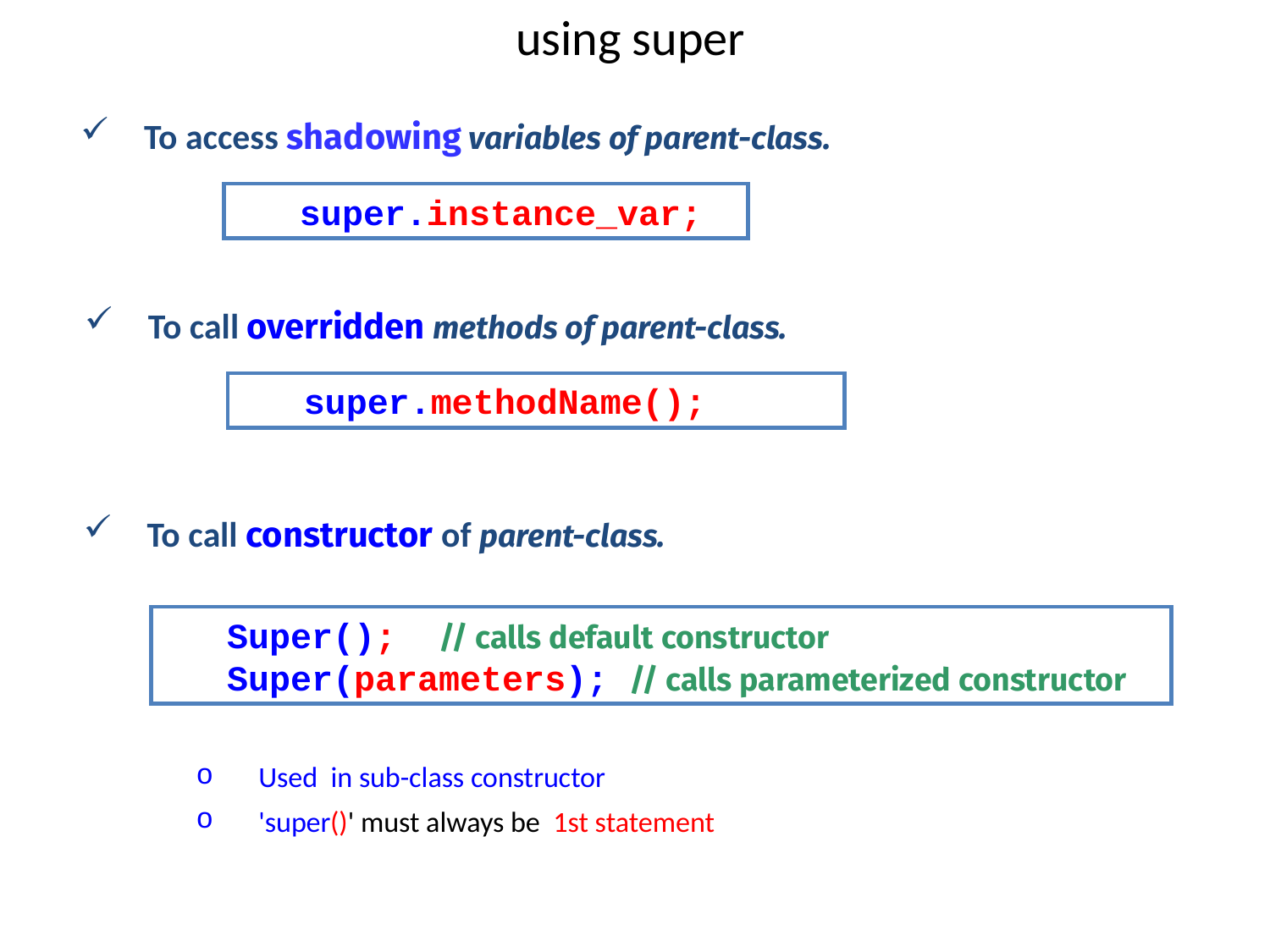

# using super
To access shadowing variables of parent-class.
super.instance_var;
To call overridden methods of parent-class.
super.methodName();
To call constructor of parent-class.
Super();  // calls default constructor
Super(parameters); // calls parameterized constructor
Used  in sub-class constructor
'super()' must always be  1st statement